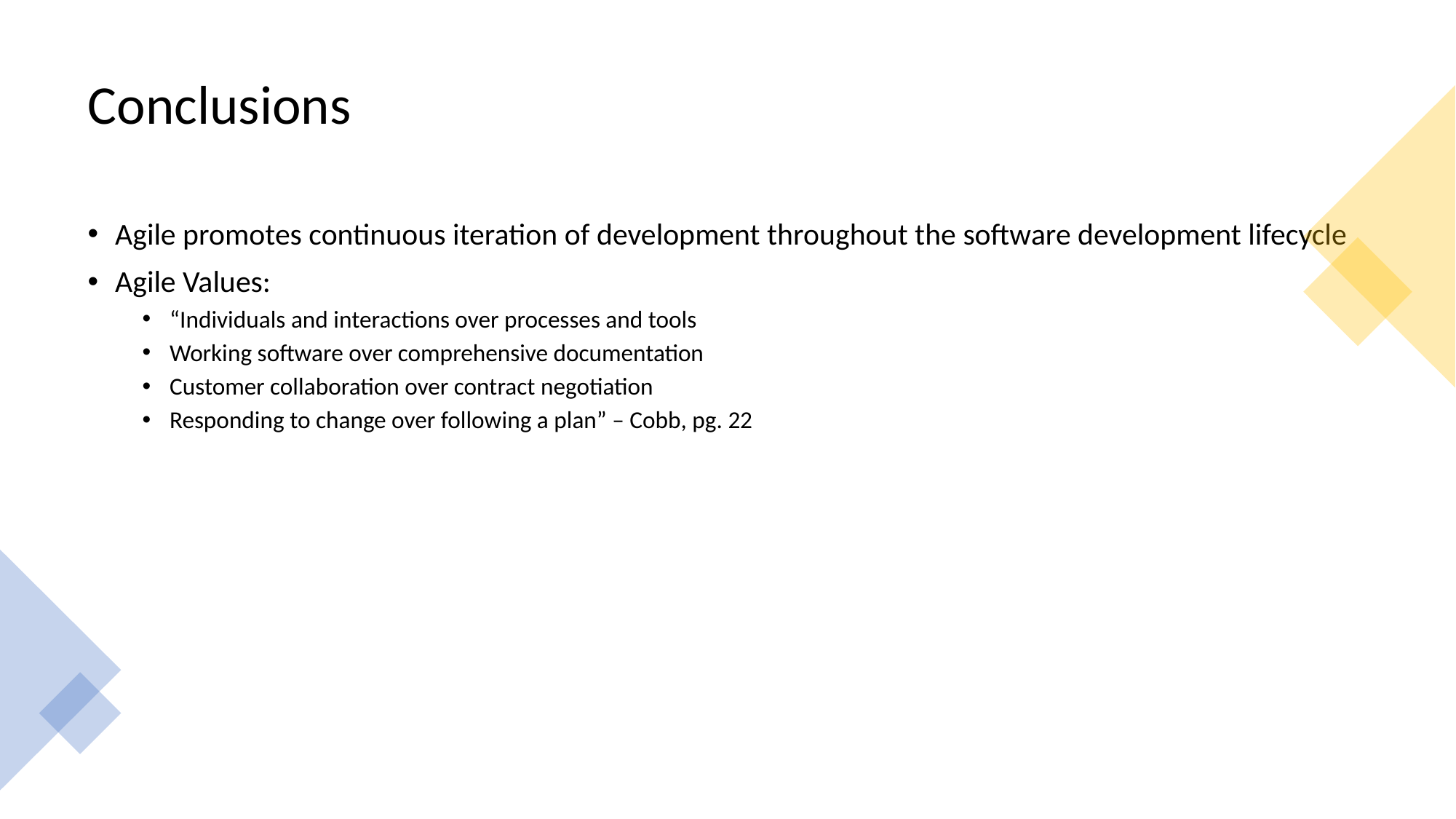

# Conclusions

Agile promotes continuous iteration of development throughout the software development lifecycle
Agile Values:
“Individuals and interactions over processes and tools
Working software over comprehensive documentation
Customer collaboration over contract negotiation
Responding to change over following a plan” – Cobb, pg. 22